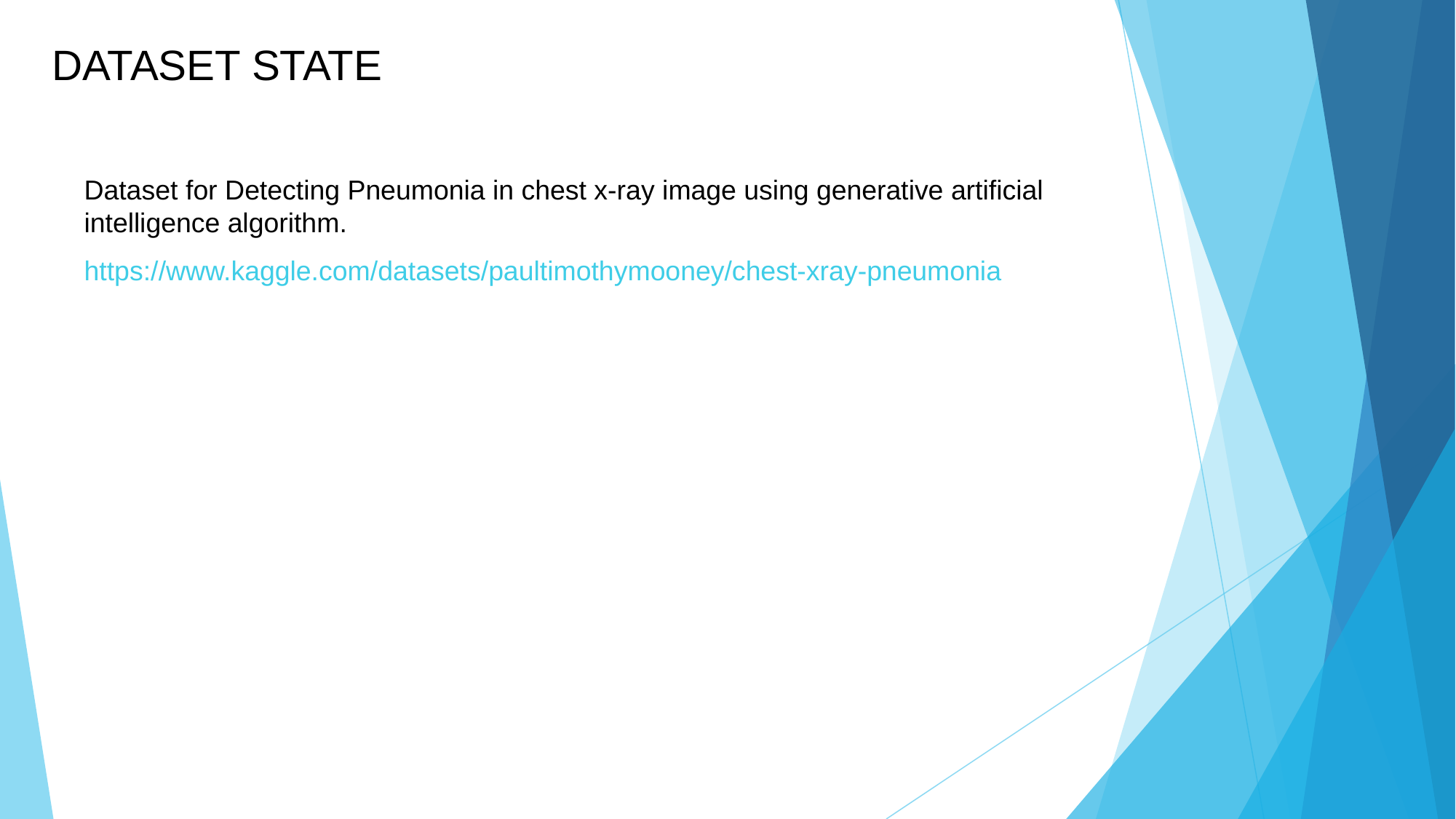

# DATASET STATE
Dataset for Detecting Pneumonia in chest x-ray image using generative artificial     intelligence algorithm.
https://www.kaggle.com/datasets/paultimothymooney/chest-xray-pneumonia